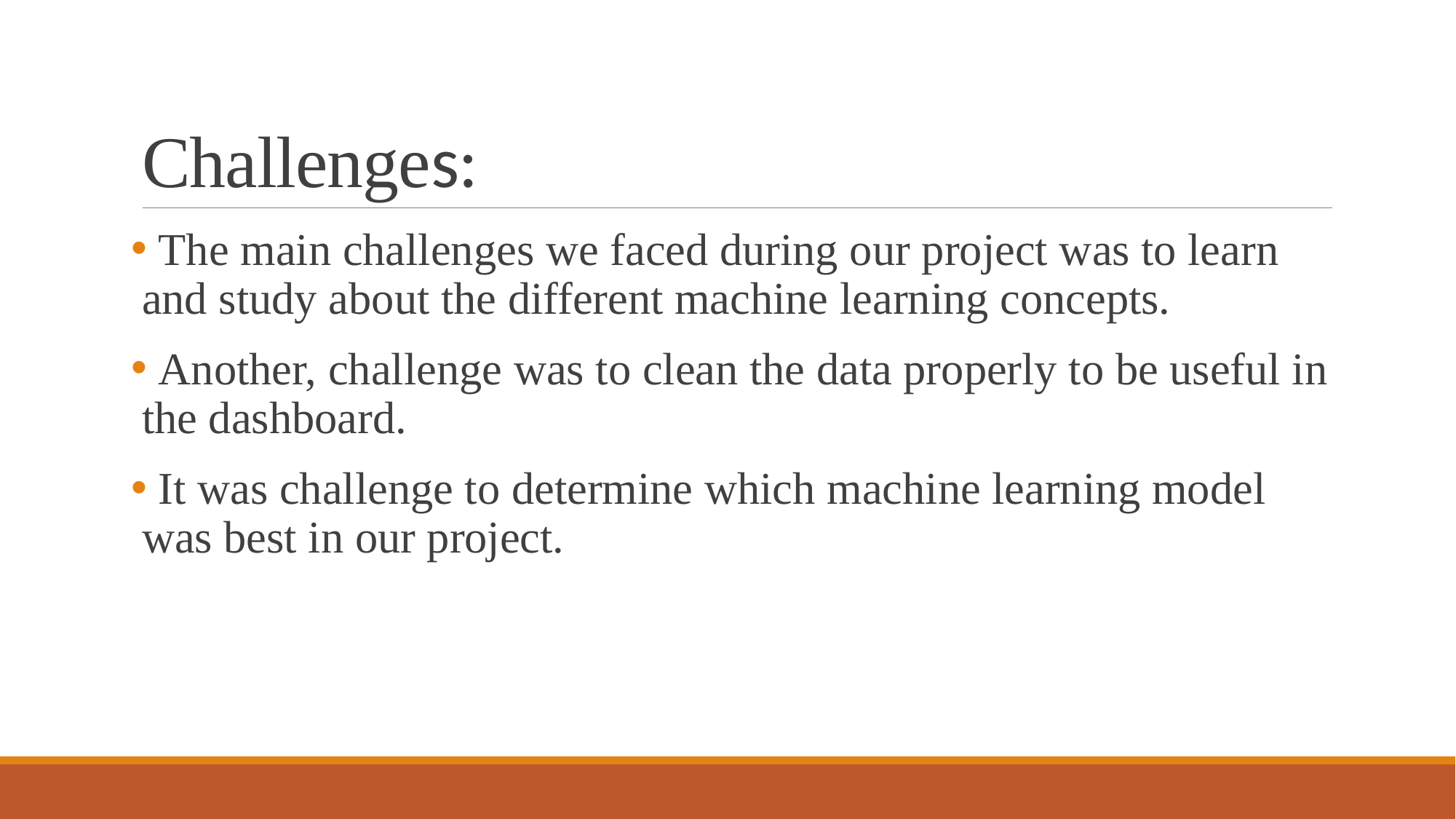

# Challenges:
 The main challenges we faced during our project was to learn and study about the different machine learning concepts.
 Another, challenge was to clean the data properly to be useful in the dashboard.
 It was challenge to determine which machine learning model was best in our project.